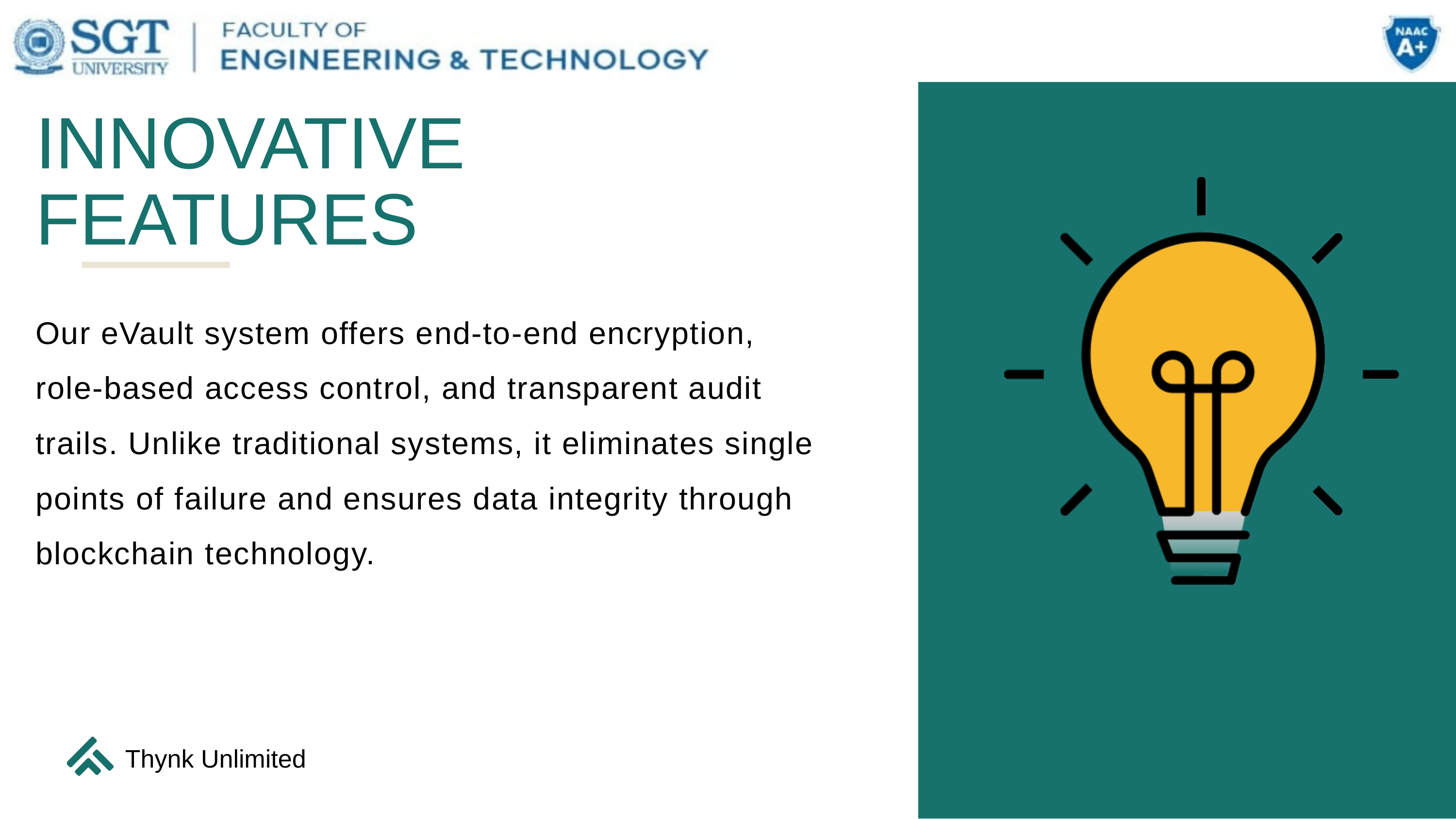

INNOVATIVE FEATURES

Our eVault system offers end-to-end encryption, role-based access control, and transparent audit trails. Unlike traditional systems, it eliminates single points of failure and ensures data integrity through blockchain technology.

Thynk Unlimited